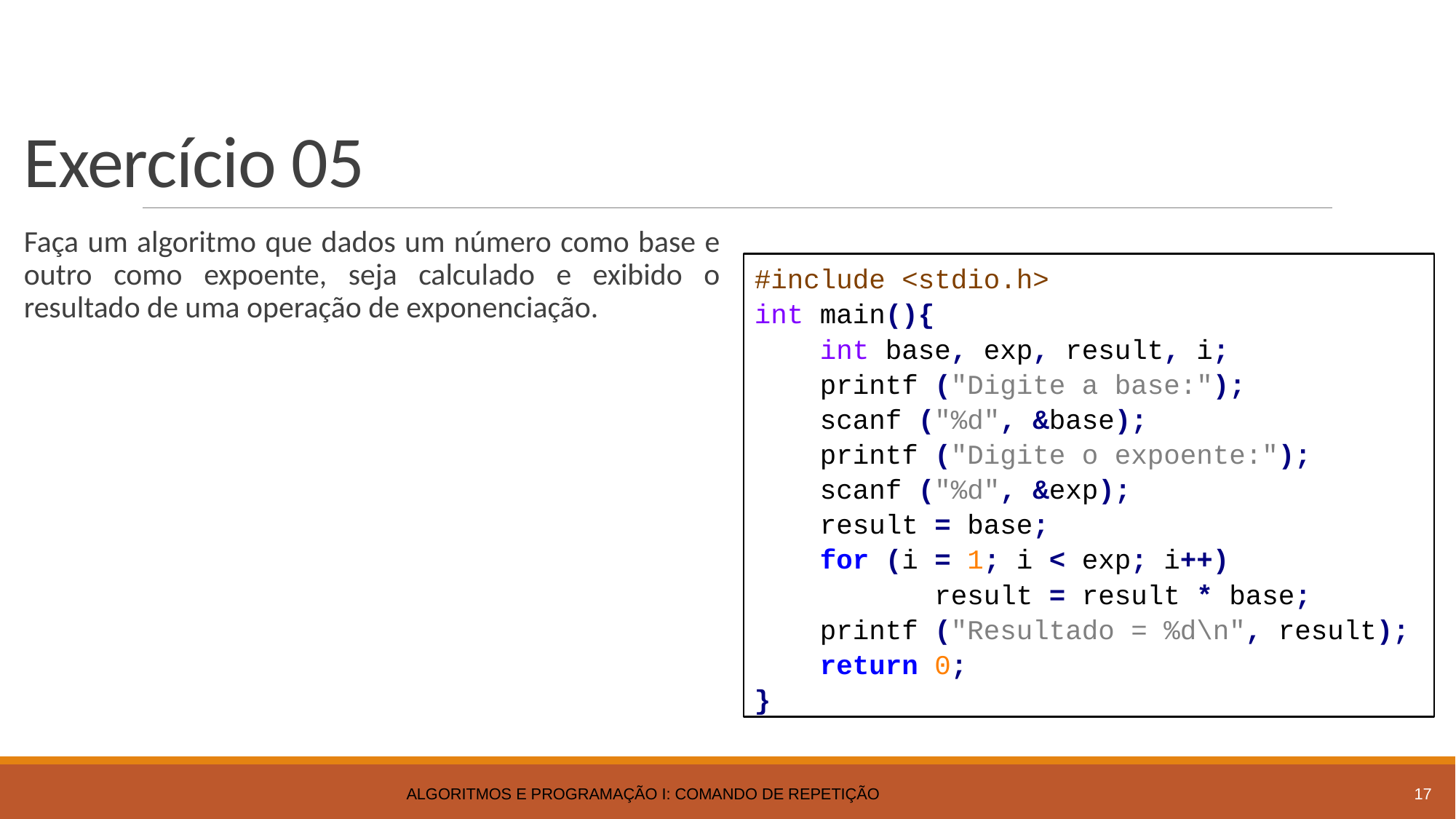

# Exercício 05
Faça um algoritmo que dados um número como base e outro como expoente, seja calculado e exibido o resultado de uma operação de exponenciação.

#include <stdio.h>
int main(){
    int base, exp, result, i;
    printf ("Digite a base:");
    scanf ("%d", &base);
    printf ("Digite o expoente:");
    scanf ("%d", &exp);
    result = base;
    for (i = 1; i < exp; i++)
           result = result * base;
    printf ("Resultado = %d\n", result);
    return 0;
}
Algoritmos e Programação I: Comando de Repetição
17